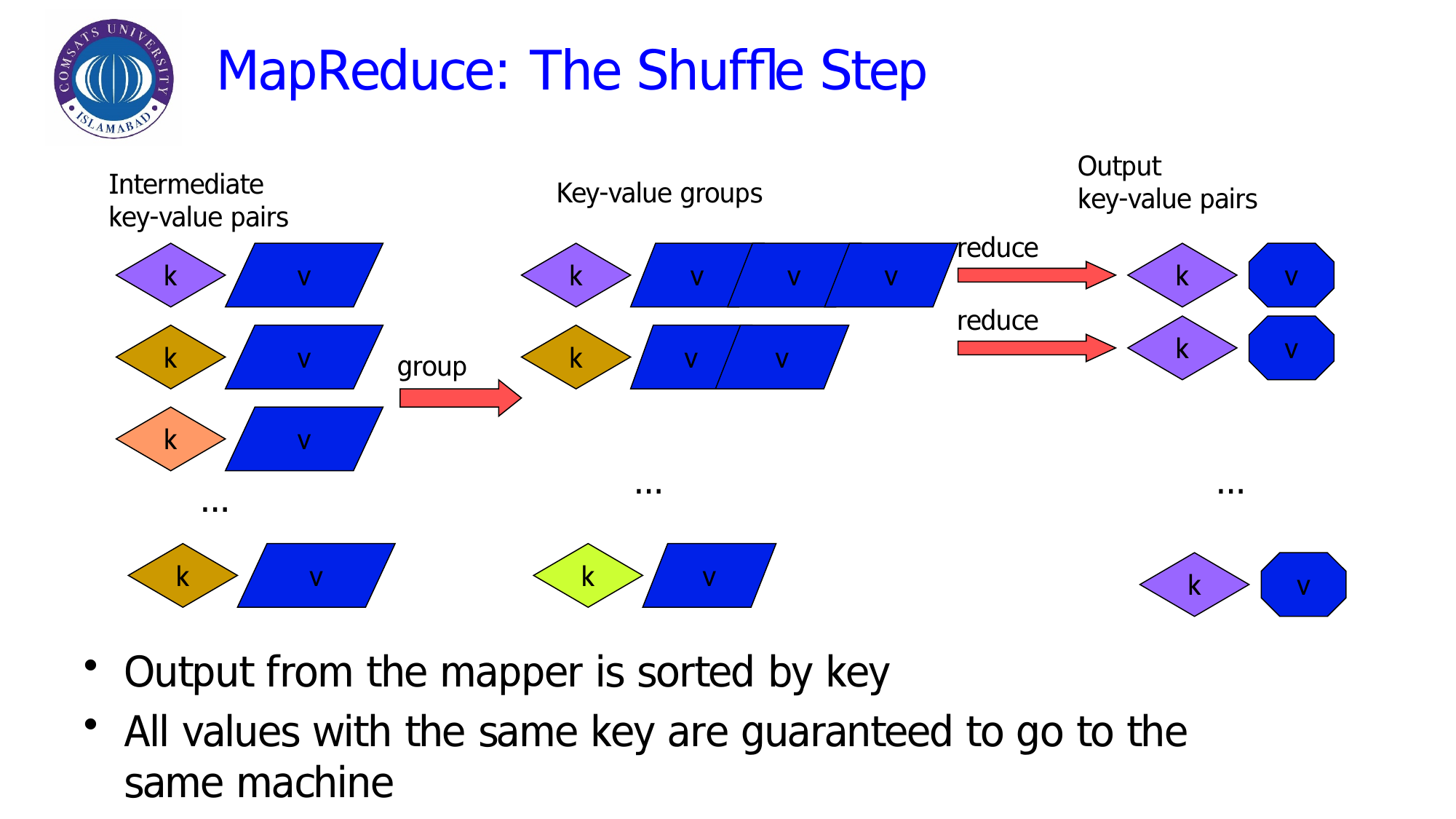

# MapReduce: The Shuffle Step
Output
key-value pairs
Intermediate
key-value pairs
k
v
k
v
k
v
…
k
v
Key-value groups
k
v
v
v
k
v
v
…
k
v
reduce

k
v
reduce

k
v
group

…
k
v
Output from the mapper is sorted by key
All values with the same key are guaranteed to go to the same machine